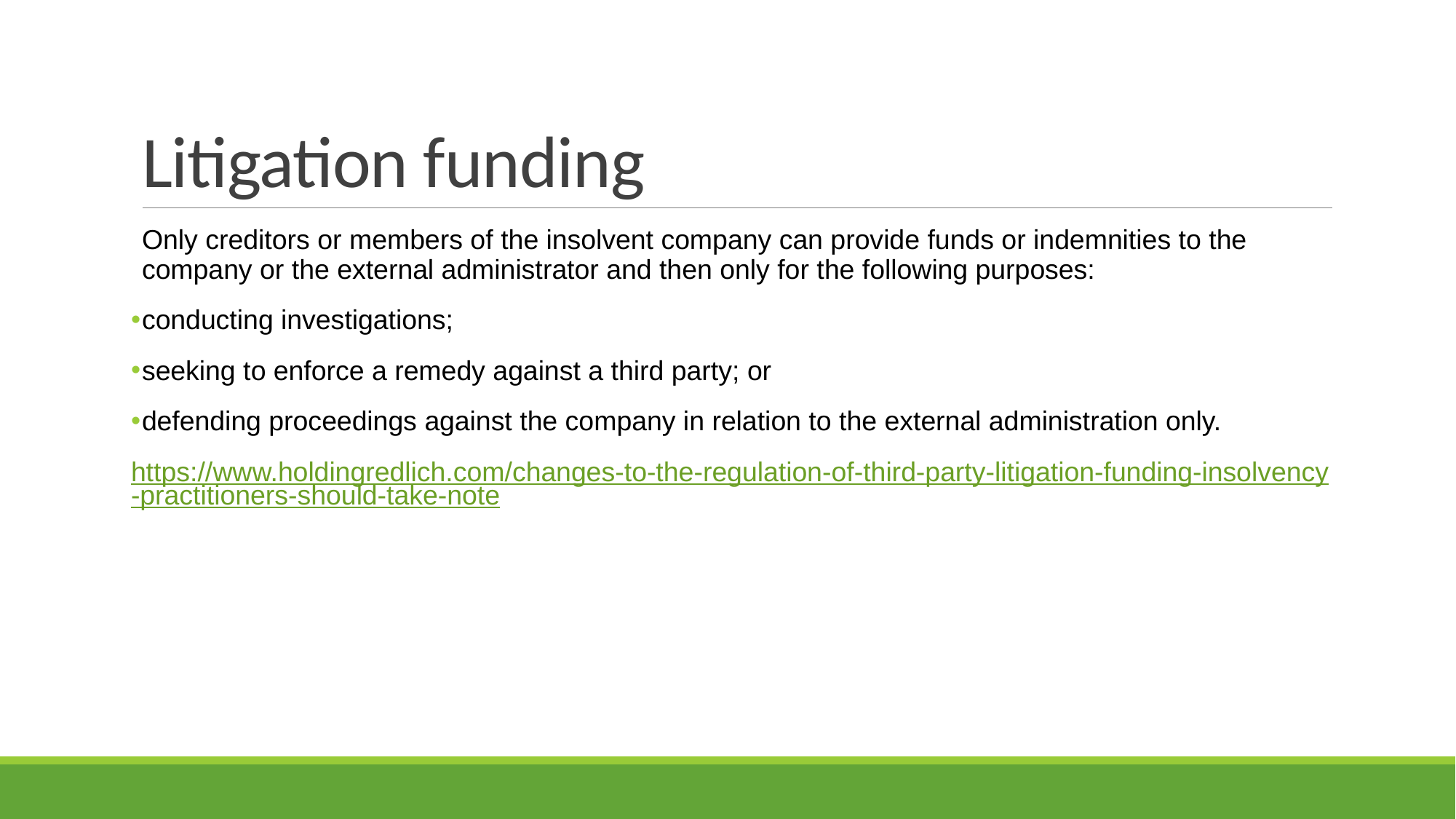

# Litigation funding
Only creditors or members of the insolvent company can provide funds or indemnities to the company or the external administrator and then only for the following purposes:
conducting investigations;
seeking to enforce a remedy against a third party; or
defending proceedings against the company in relation to the external administration only.
https://www.holdingredlich.com/changes-to-the-regulation-of-third-party-litigation-funding-insolvency-practitioners-should-take-note